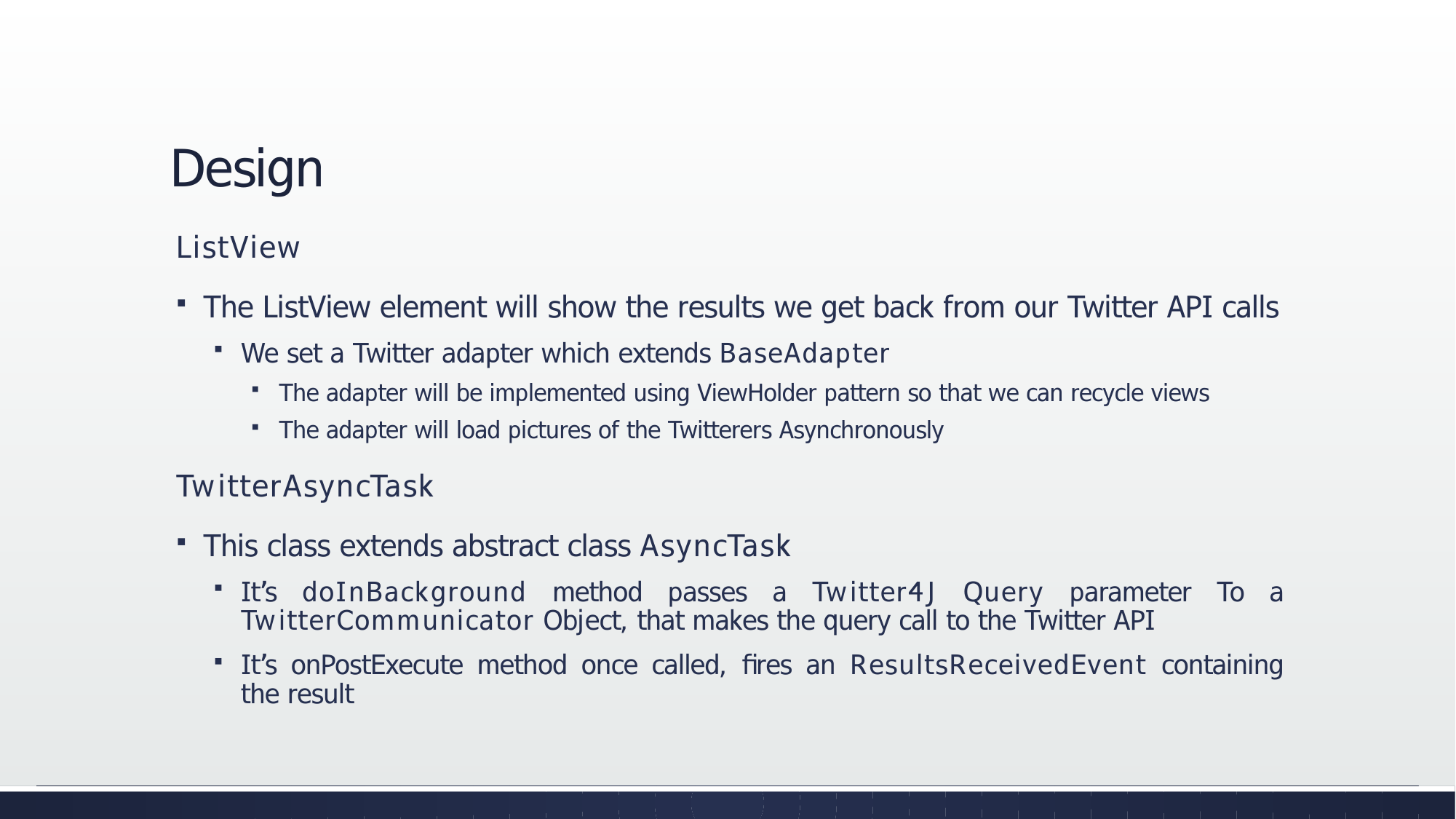

# Design
ListView
The ListView element will show the results we get back from our Twitter API calls
We set a Twitter adapter which extends BaseAdapter
The adapter will be implemented using ViewHolder pattern so that we can recycle views
The adapter will load pictures of the Twitterers Asynchronously
TwitterAsyncTask
This class extends abstract class AsyncTask
It’s doInBackground method passes a Twitter4J Query parameter To a TwitterCommunicator Object, that makes the query call to the Twitter API
It’s onPostExecute method once called, fires an ResultsReceivedEvent containing the result